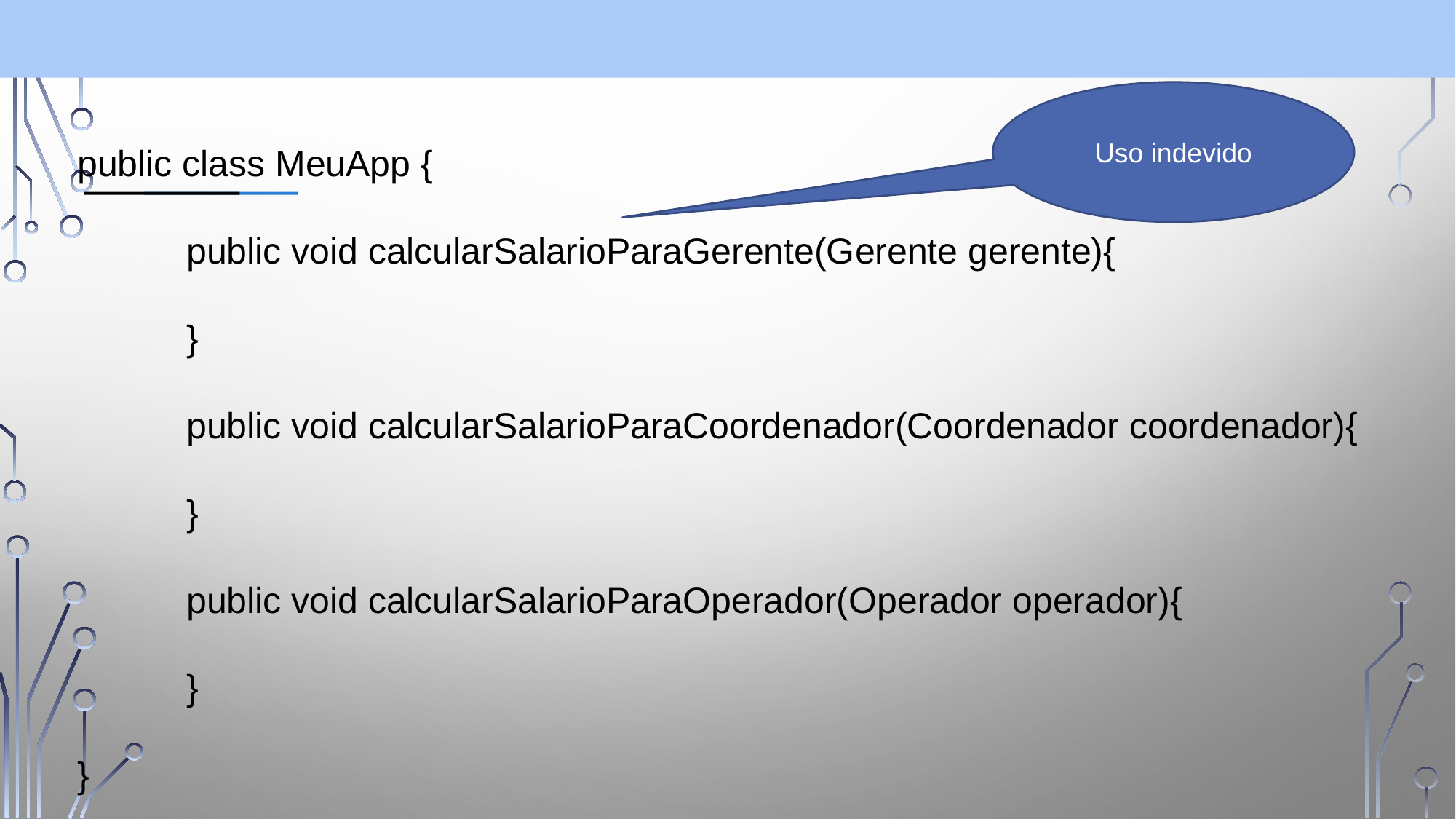

public class MeuApp {
	public void calcularSalarioParaGerente(Gerente gerente){
	}
	public void calcularSalarioParaCoordenador(Coordenador coordenador){
	}
	public void calcularSalarioParaOperador(Operador operador){
	}
}
Uso indevido